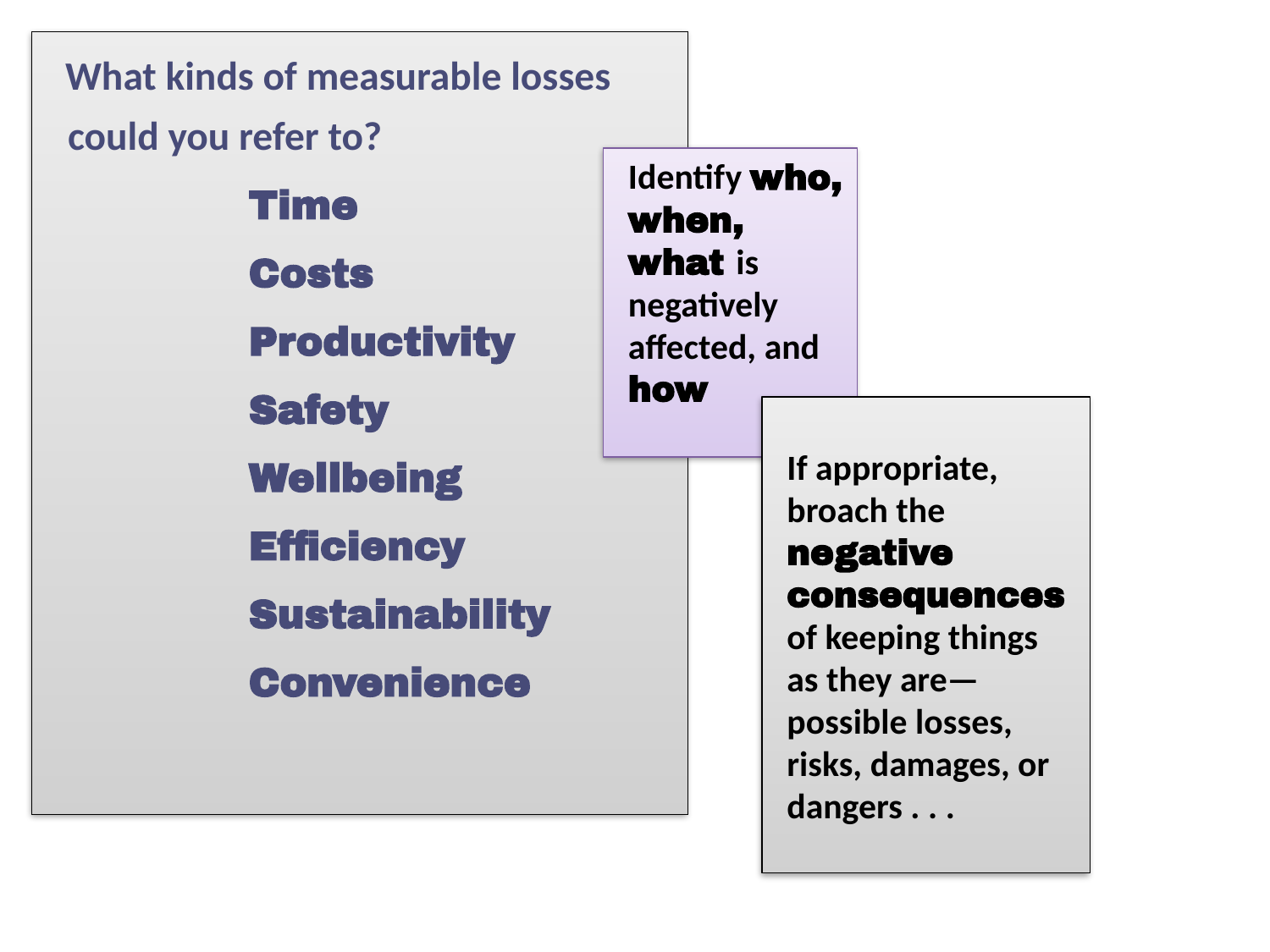

What kinds of measurable losses could you refer to?
Time
Costs
Productivity
Safety
Wellbeing
Efficiency
Sustainability
Convenience

Identify who, when, what is negatively affected, and how

If appropriate, broach the negative consequences of keeping things as they are—possible losses, risks, damages, or dangers . . .